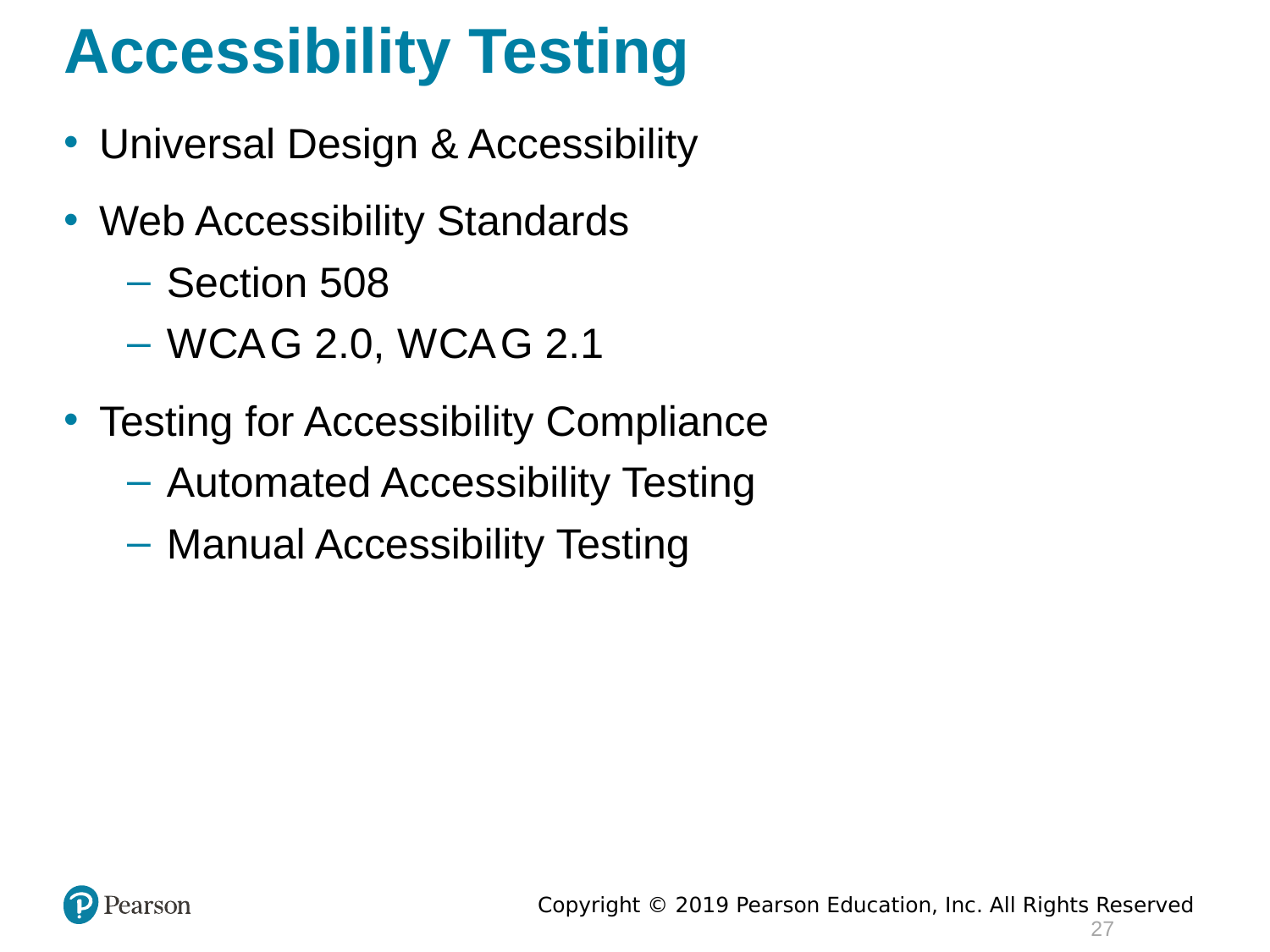

# Accessibility Testing
Universal Design & Accessibility
Web Accessibility Standards
Section 508
W C A G 2.0, W C A G 2.1
Testing for Accessibility Compliance
Automated Accessibility Testing
Manual Accessibility Testing